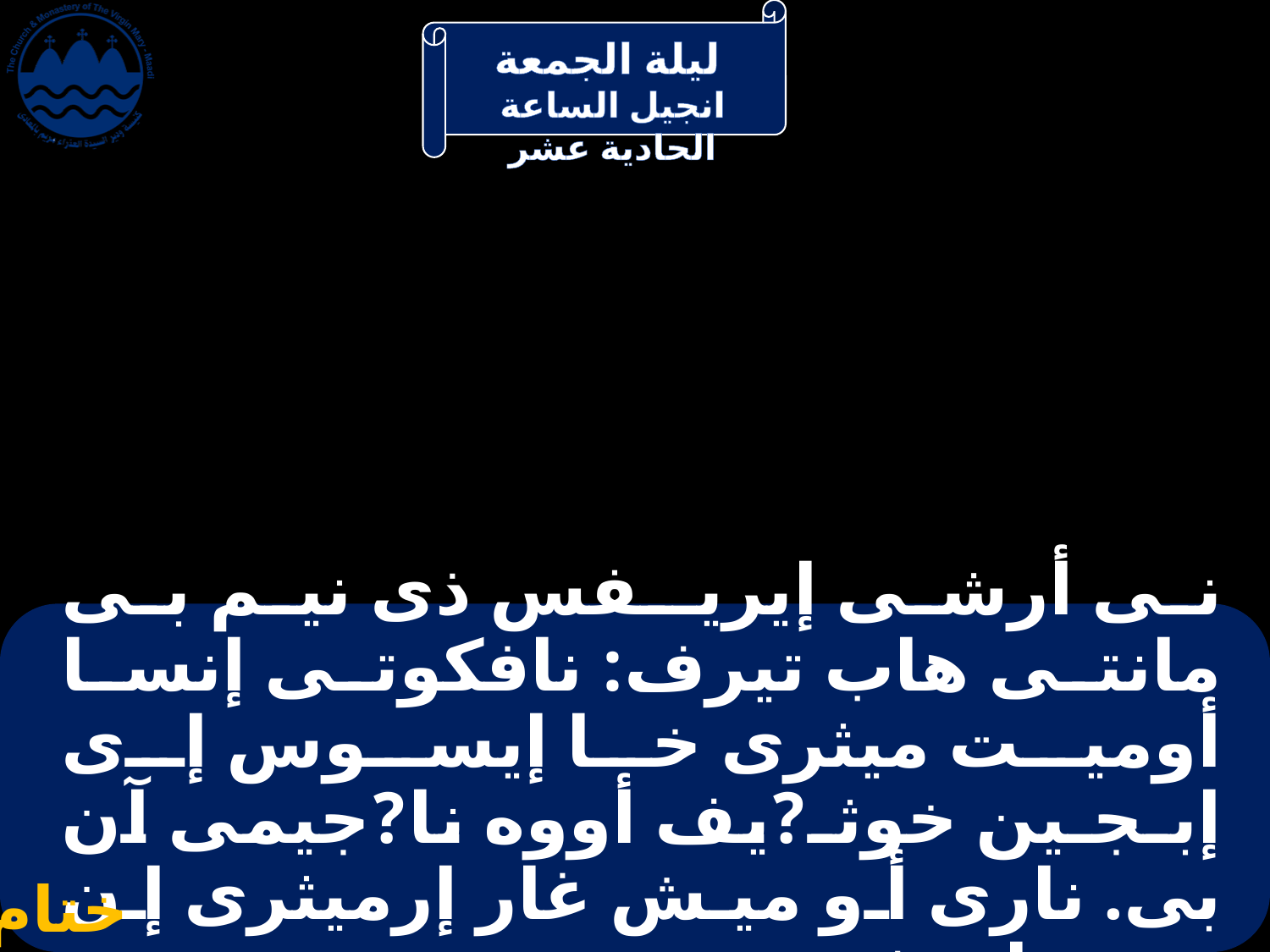

# نى أرشى إيريـفس ذى نيم بى مانتى هاب تيرف: نافكوتى إنسا أوميت ميثرى خا إيسوس إى إبـجـين خوثـ?يف أووه نا?جيمى آن بى. نارى أو ميش غار إرميثرى إن نوج خاروف بي:
ختام